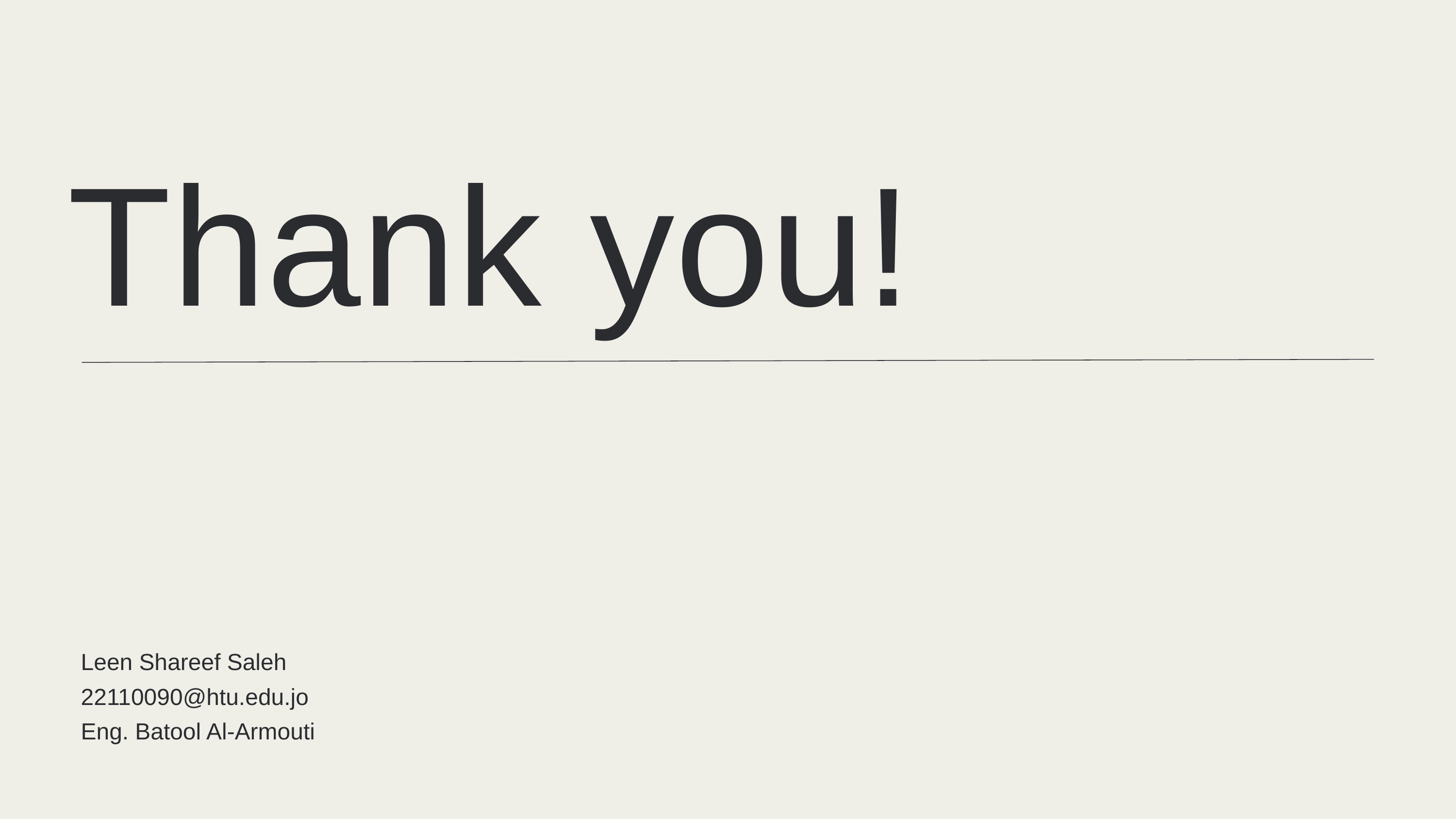

Thank you!

Leen Shareef Saleh
22110090@htu.edu.jo
Eng. Batool Al-Armouti